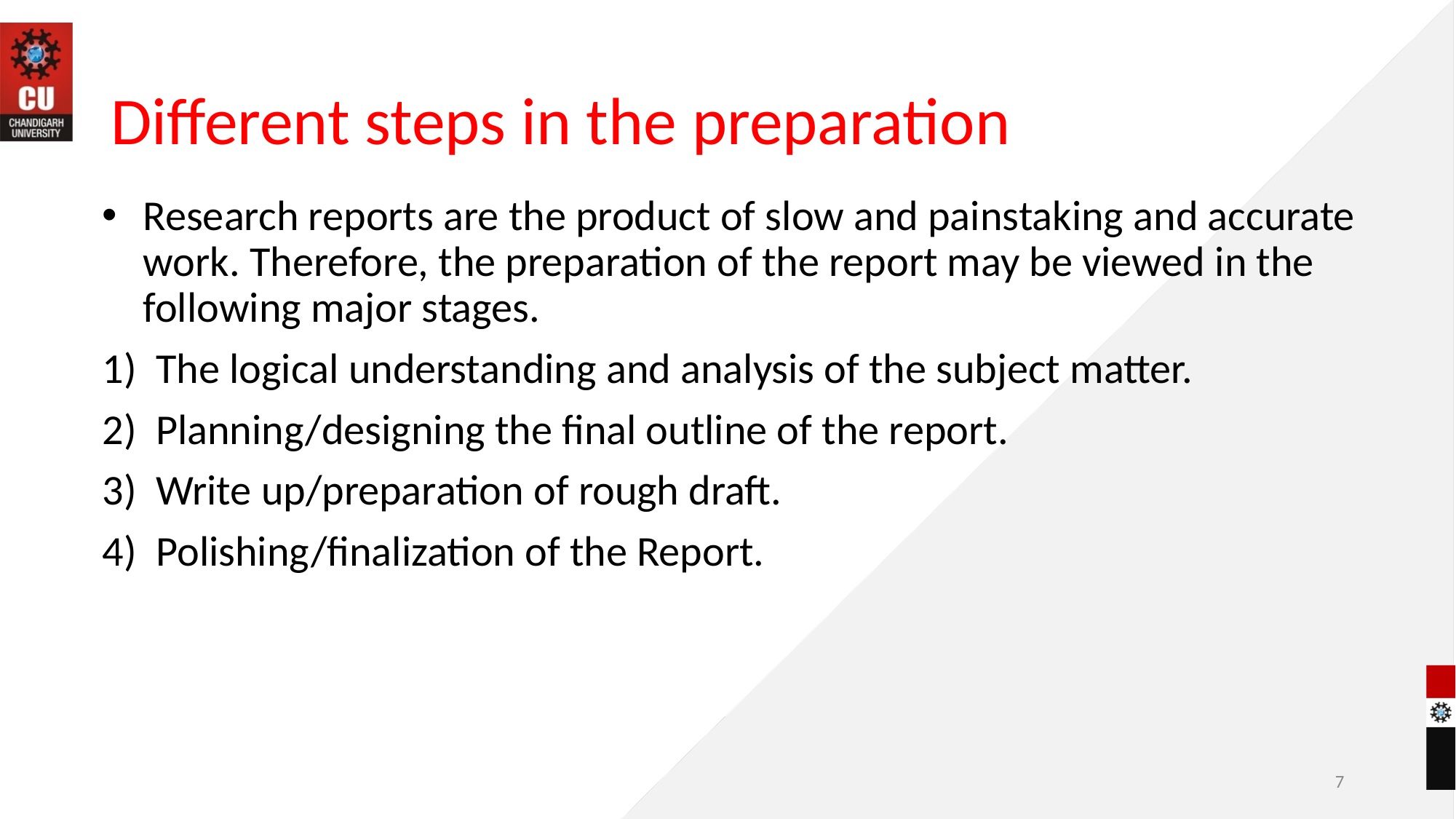

# Different steps in the preparation
Research reports are the product of slow and painstaking and accurate work. Therefore, the preparation of the report may be viewed in the following major stages.
1)  The logical understanding and analysis of the subject matter.
2)  Planning/designing the final outline of the report.
3)  Write up/preparation of rough draft.
4)  Polishing/finalization of the Report.

7